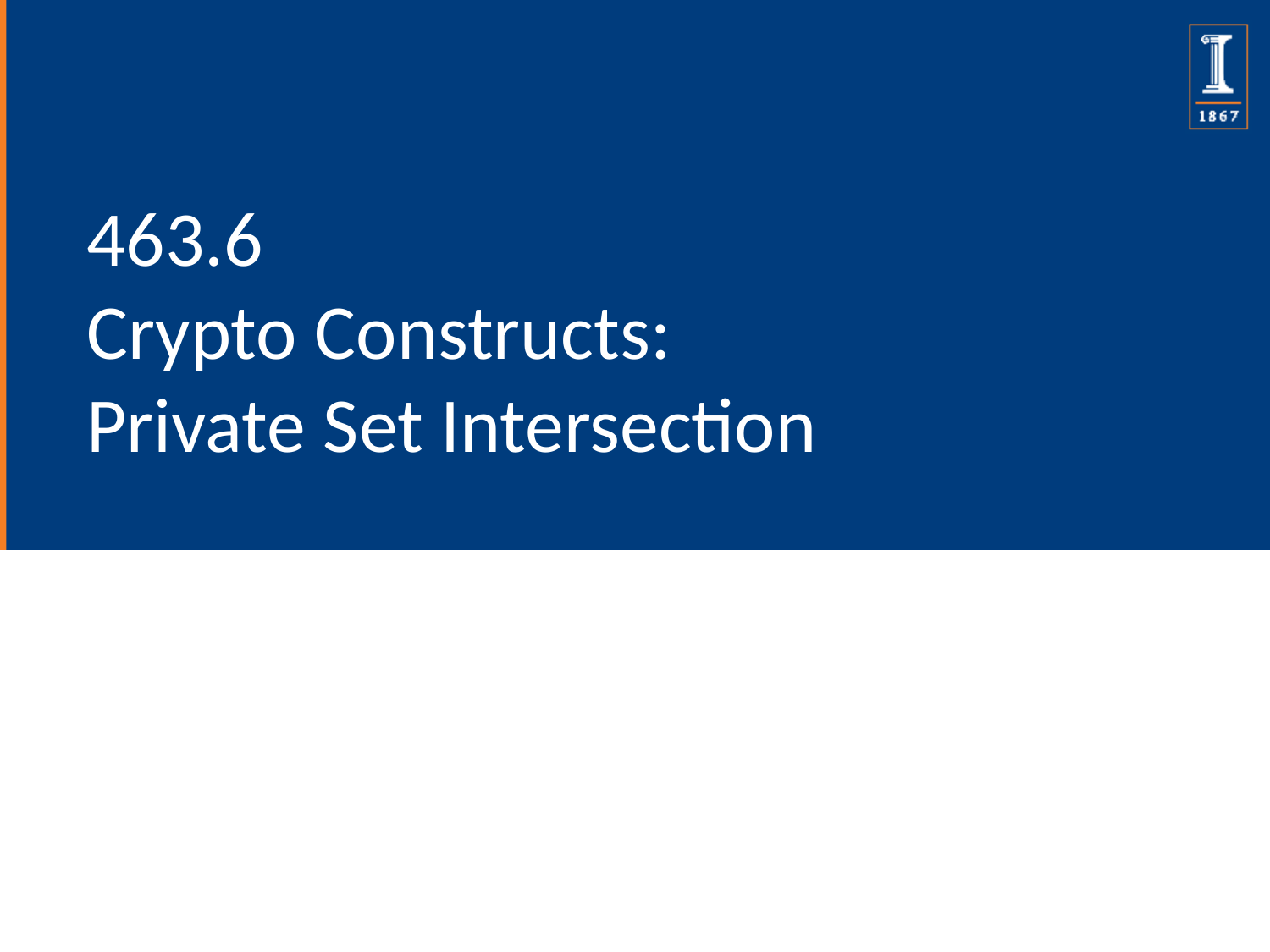

# 463.6 Crypto Constructs: Private Set Intersection